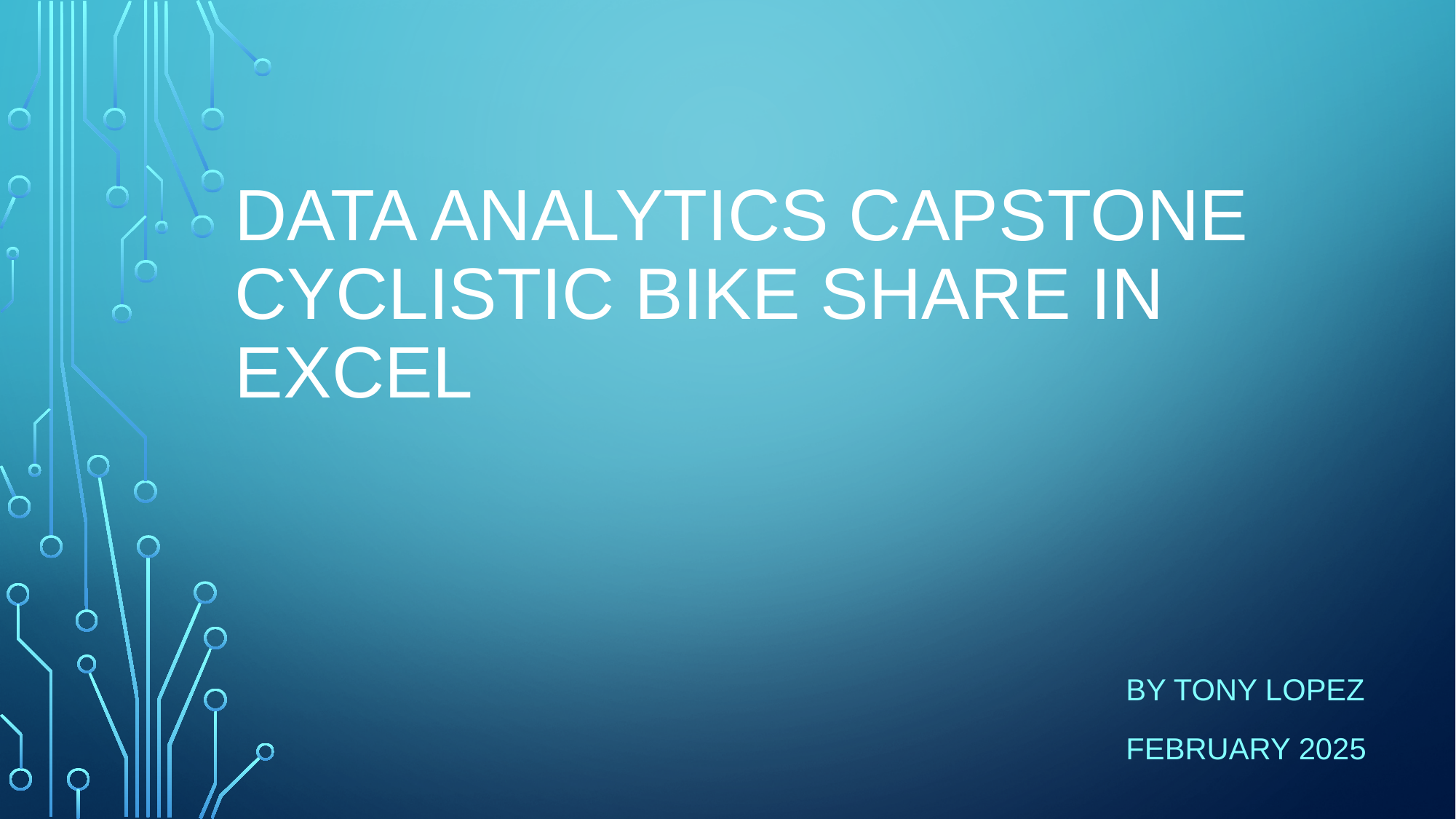

# Data analytics Capstone Cyclistic bike share in excel
By Tony Lopez
February 2025